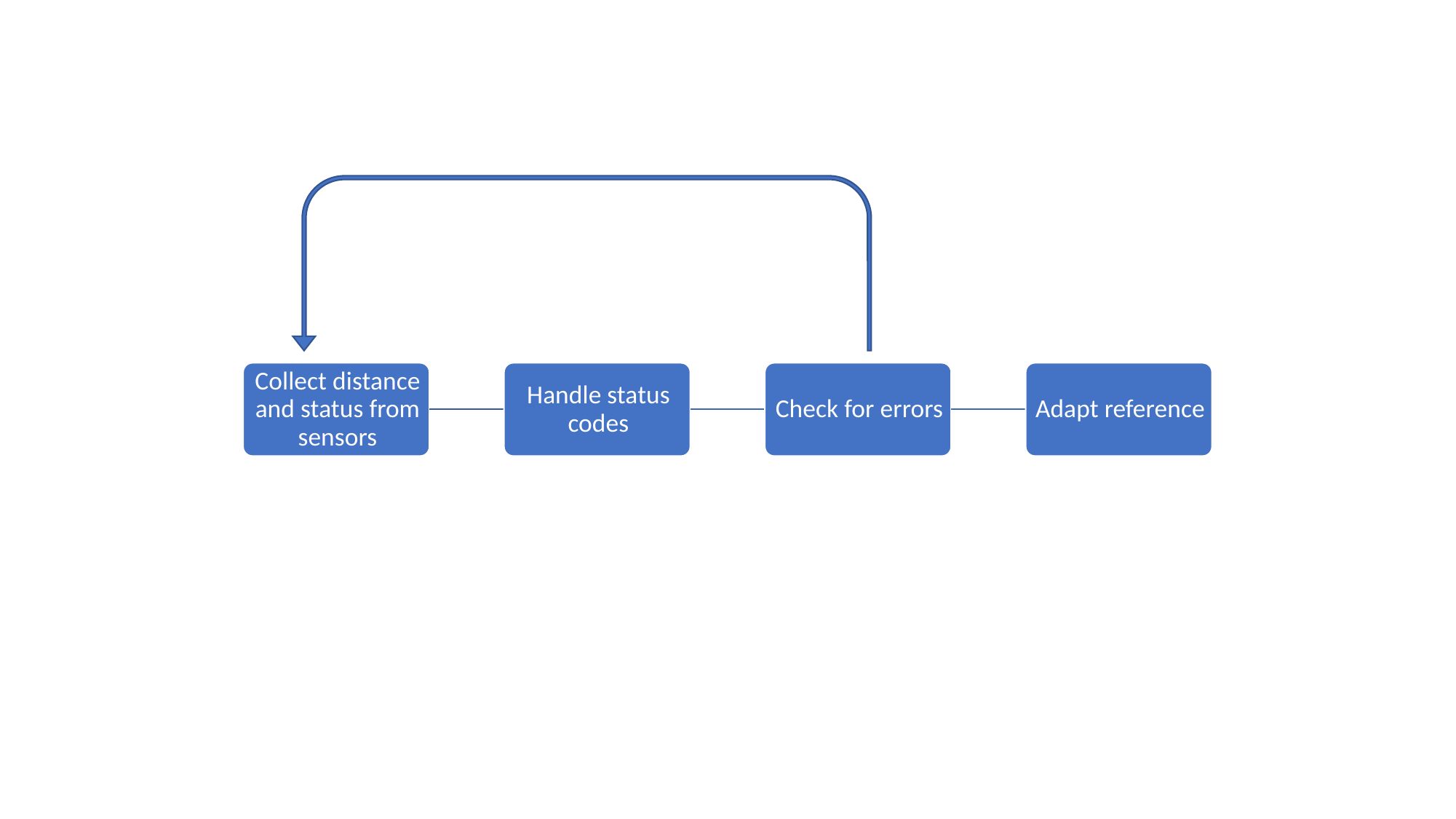

Collect distance and status from sensors

Handle status codes

Check for errors

Adapt reference